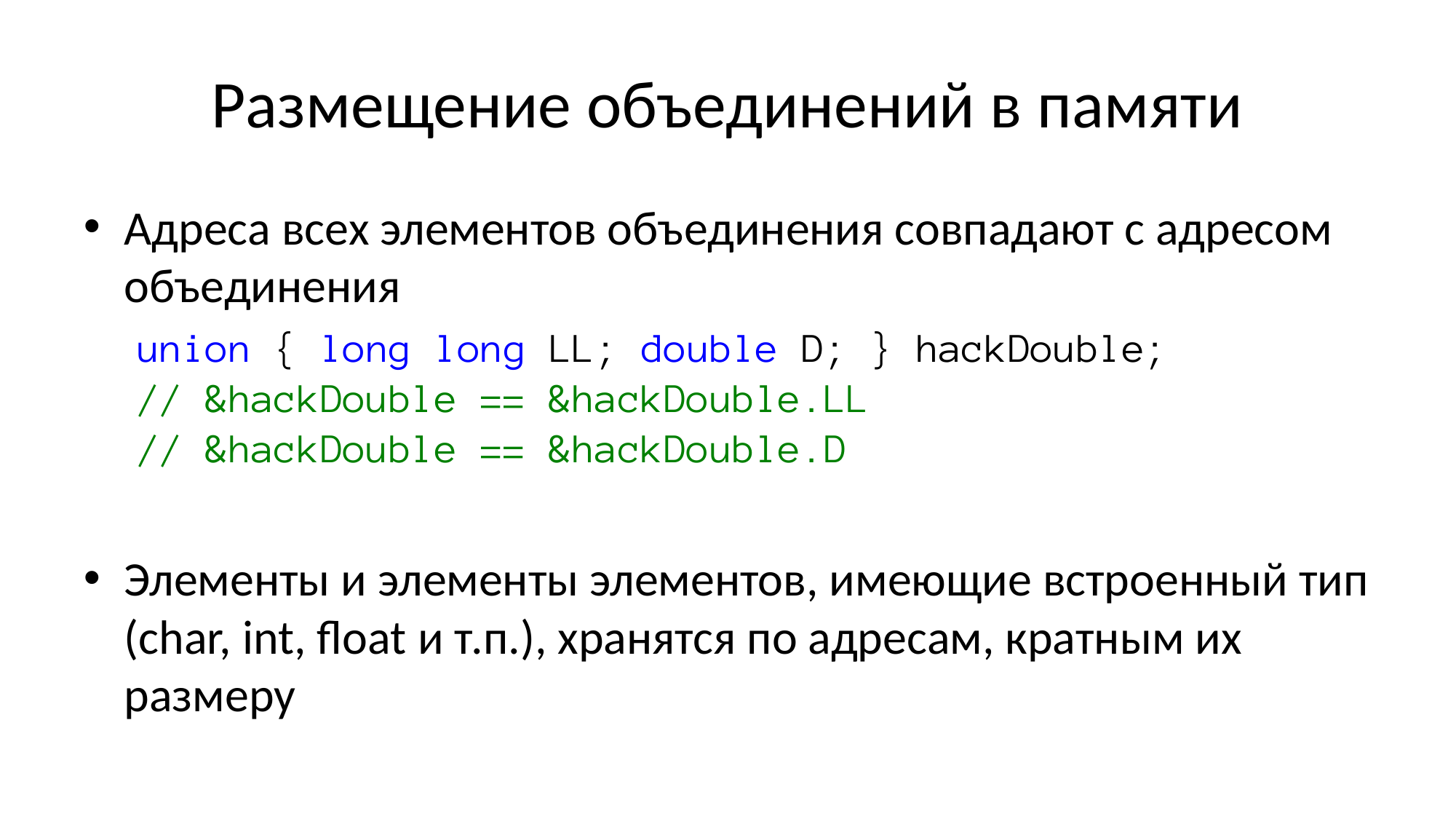

# Размещение объединений в памяти
Адреса всех элементов объединения совпадают с адресом объединения
union { long long LL; double D; } hackDouble;
// &hackDouble == &hackDouble.LL
// &hackDouble == &hackDouble.D

Элементы и элементы элементов, имеющие встроенный тип (char, int, float и т.п.), хранятся по адресам, кратным их размеру